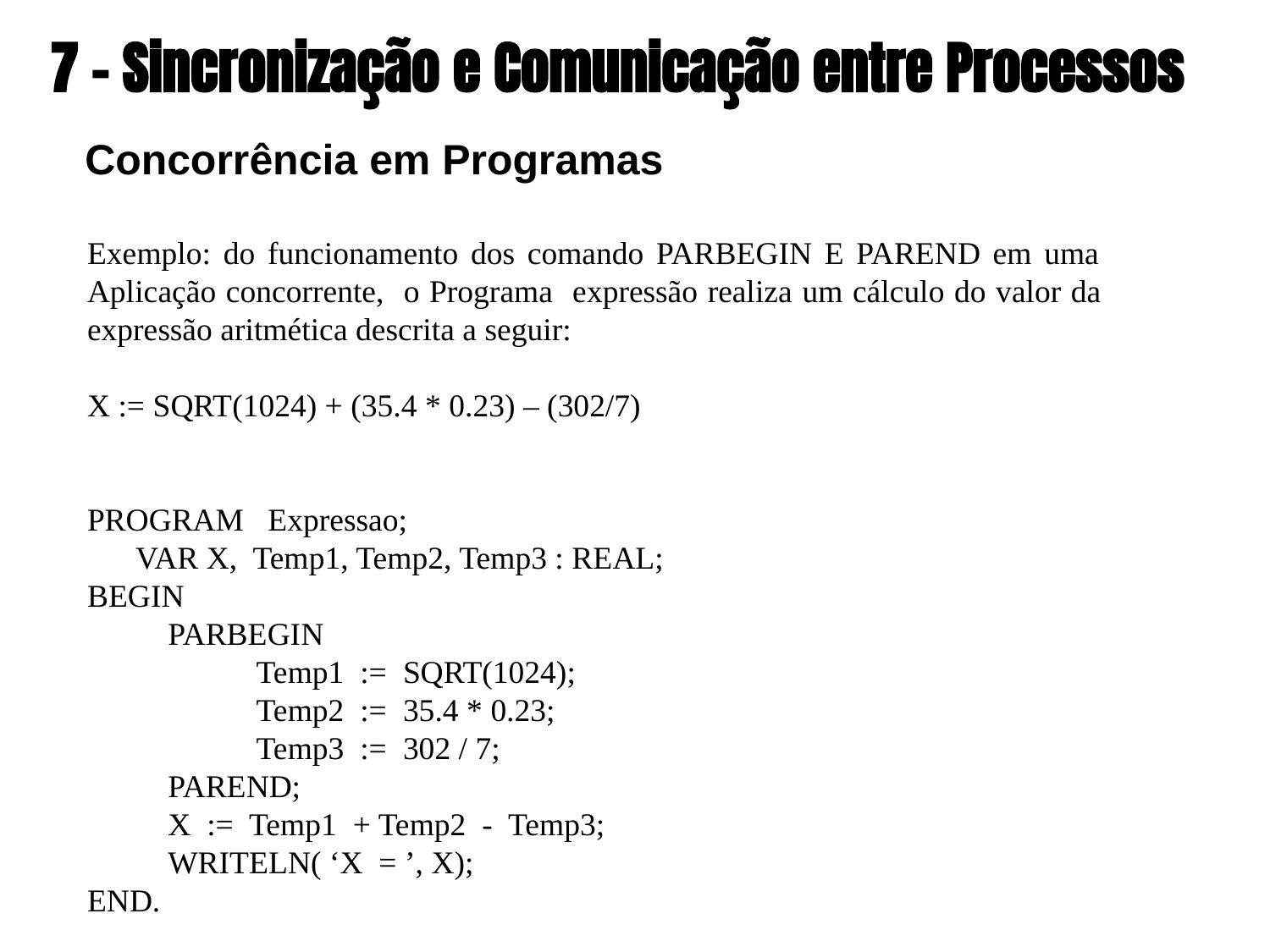

# 7 – Sincronização e Comunicação entre Processos
 Concorrência em Programas
Exemplo: do funcionamento dos comando PARBEGIN E PAREND em uma  Aplicação concorrente,  o Programa  expressão realiza um cálculo do valor da  expressão aritmética descrita a seguir:

X := SQRT(1024) + (35.4 * 0.23) – (302/7)

PROGRAM   Expressao;
      VAR X,  Temp1, Temp2, Temp3 : REAL;
BEGIN
          PARBEGIN
                     Temp1  :=  SQRT(1024);
                     Temp2  :=  35.4 * 0.23;
                     Temp3  :=  302 / 7;
          PAREND;
          X  :=  Temp1  + Temp2  -  Temp3;
          WRITELN( ‘X  = ’, X);
END.